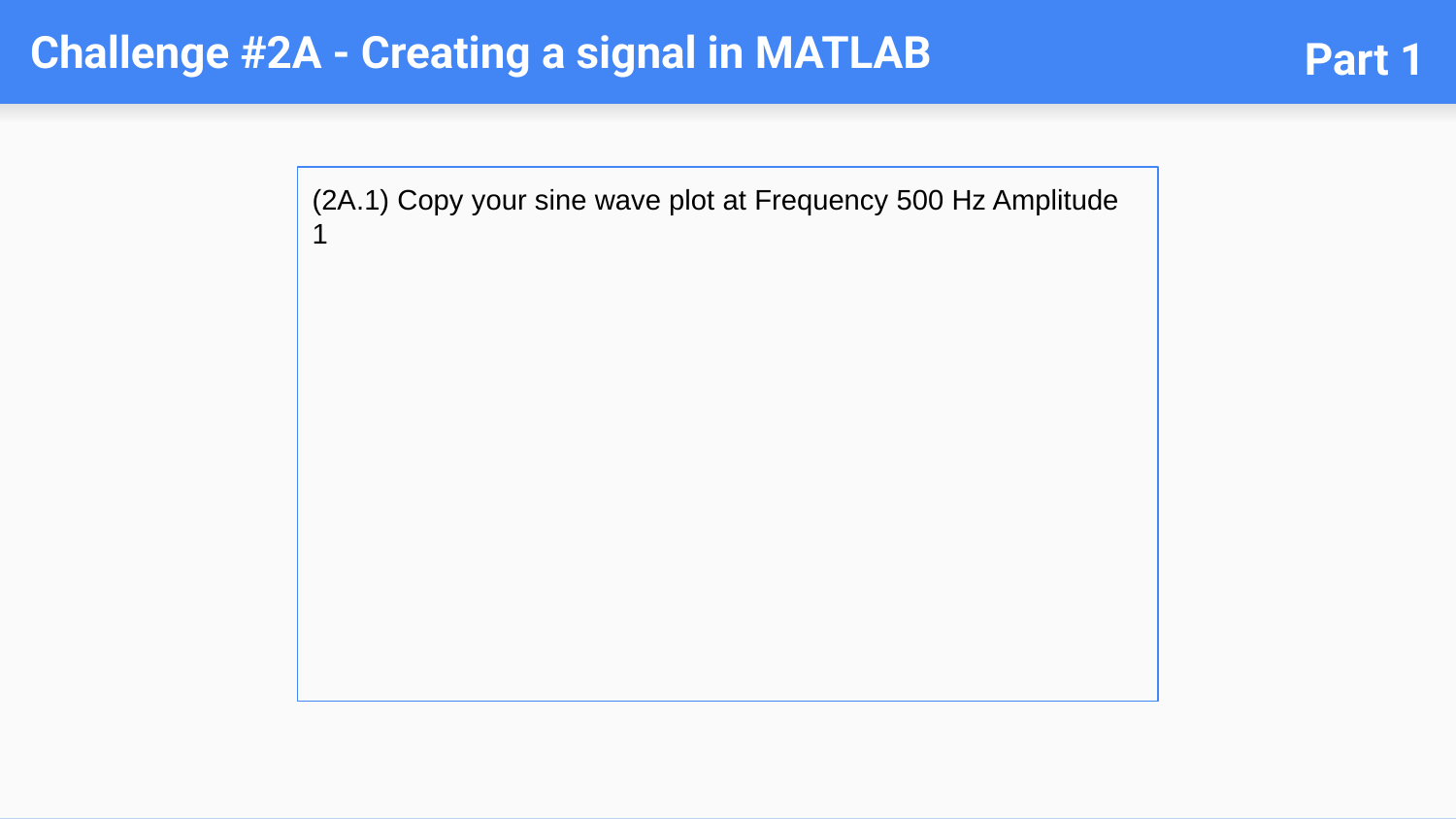

# Challenge #2A - Creating a signal in MATLAB
Part 1
(2A.1) Copy your sine wave plot at Frequency 500 Hz Amplitude 1